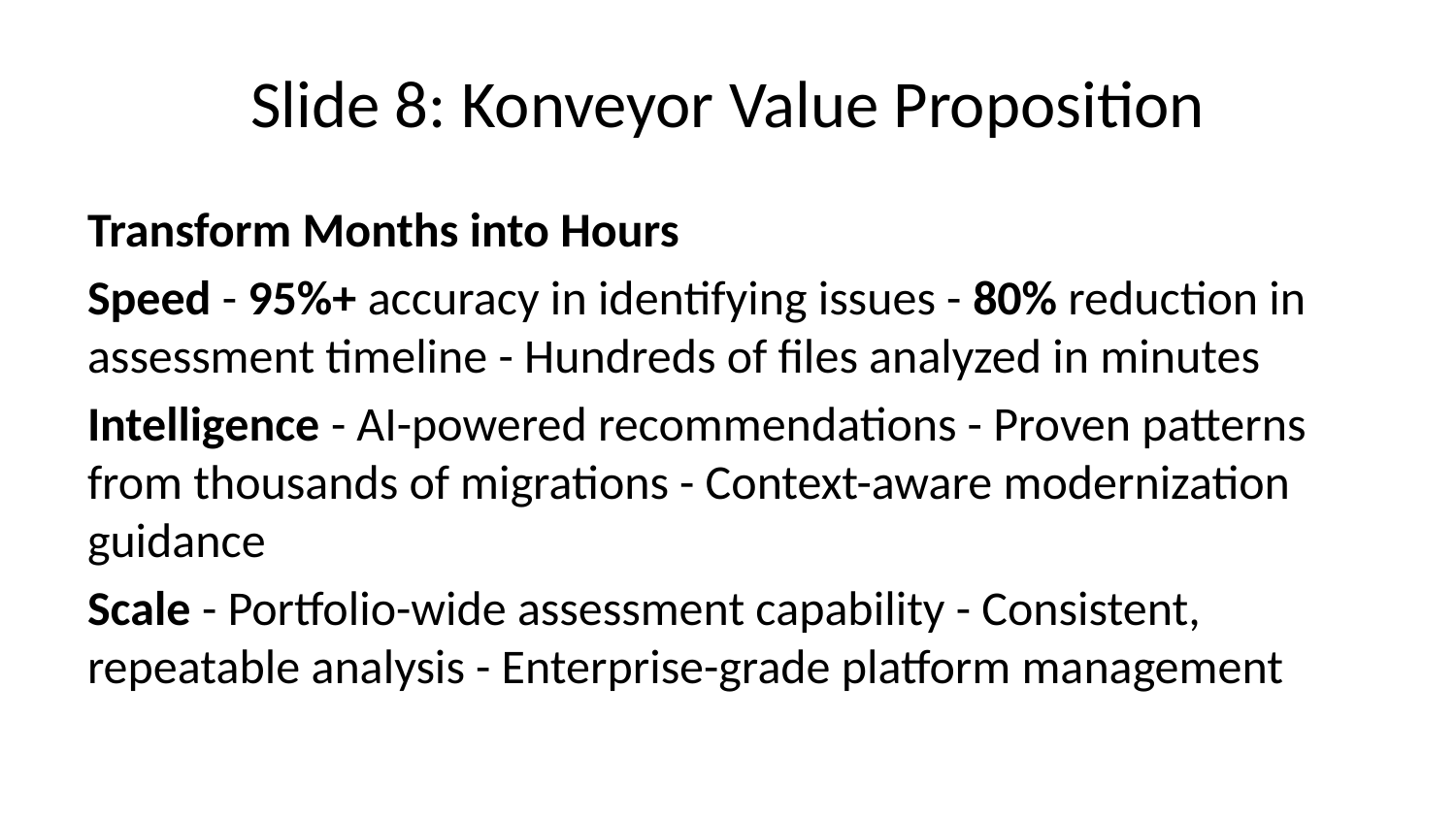

# Slide 8: Konveyor Value Proposition
Transform Months into Hours
Speed - 95%+ accuracy in identifying issues - 80% reduction in assessment timeline - Hundreds of files analyzed in minutes
Intelligence - AI-powered recommendations - Proven patterns from thousands of migrations - Context-aware modernization guidance
Scale - Portfolio-wide assessment capability - Consistent, repeatable analysis - Enterprise-grade platform management